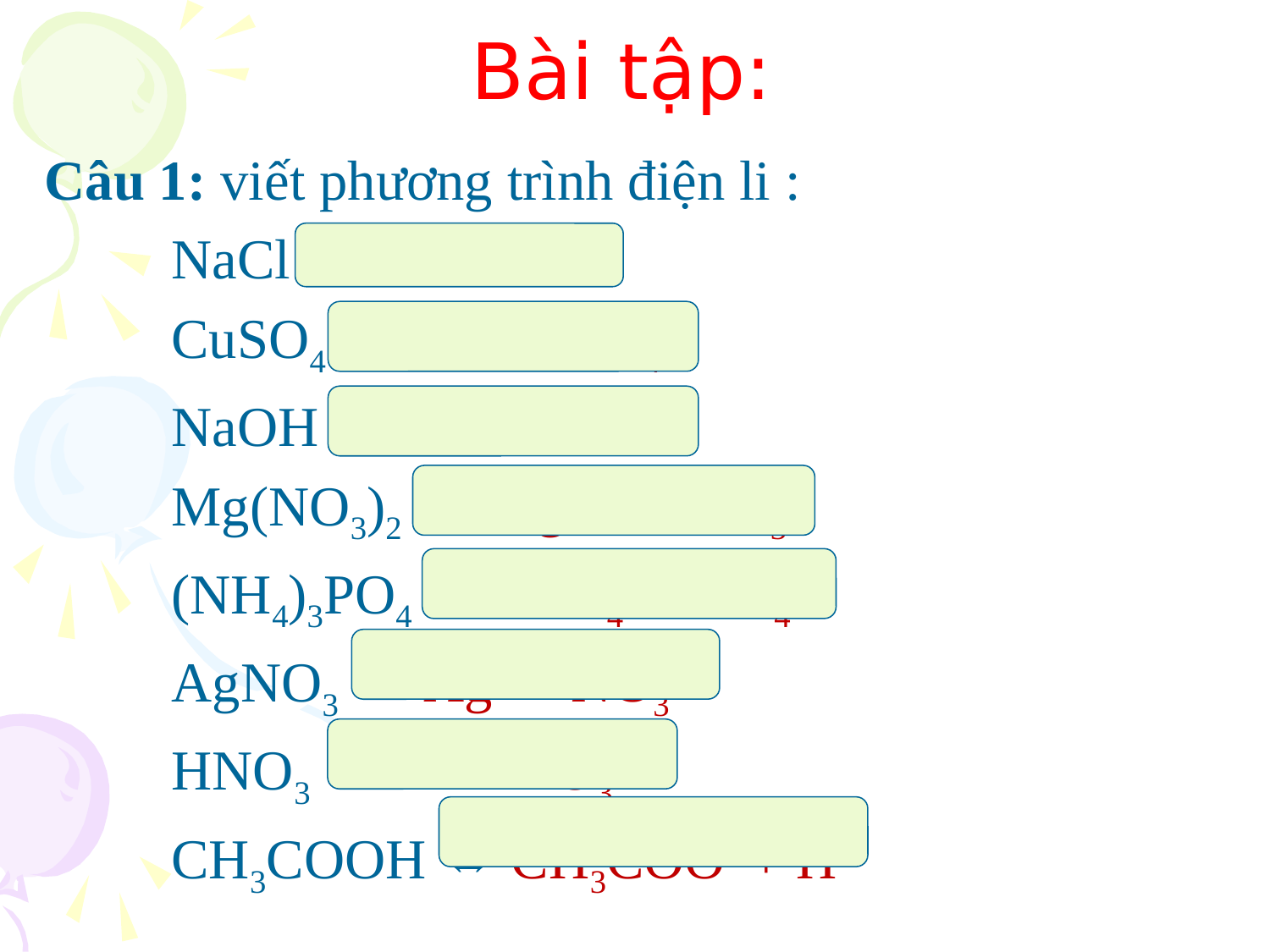

# Bài tập:
Câu 1: viết phương trình điện li :
	NaCl → Na+ + Cl-
	CuSO4 → Cu2+ + SO42-
	NaOH  → Na+ + OH-
	Mg(NO3)2 → Mg2+ + 2NO3-
	(NH4)3PO4 → 3NH4+ + PO43-
	AgNO3 → Ag+ + NO3-
	HNO3 → H+ + NO3-
	CH3COOH ⇔ CH3COO- + H+